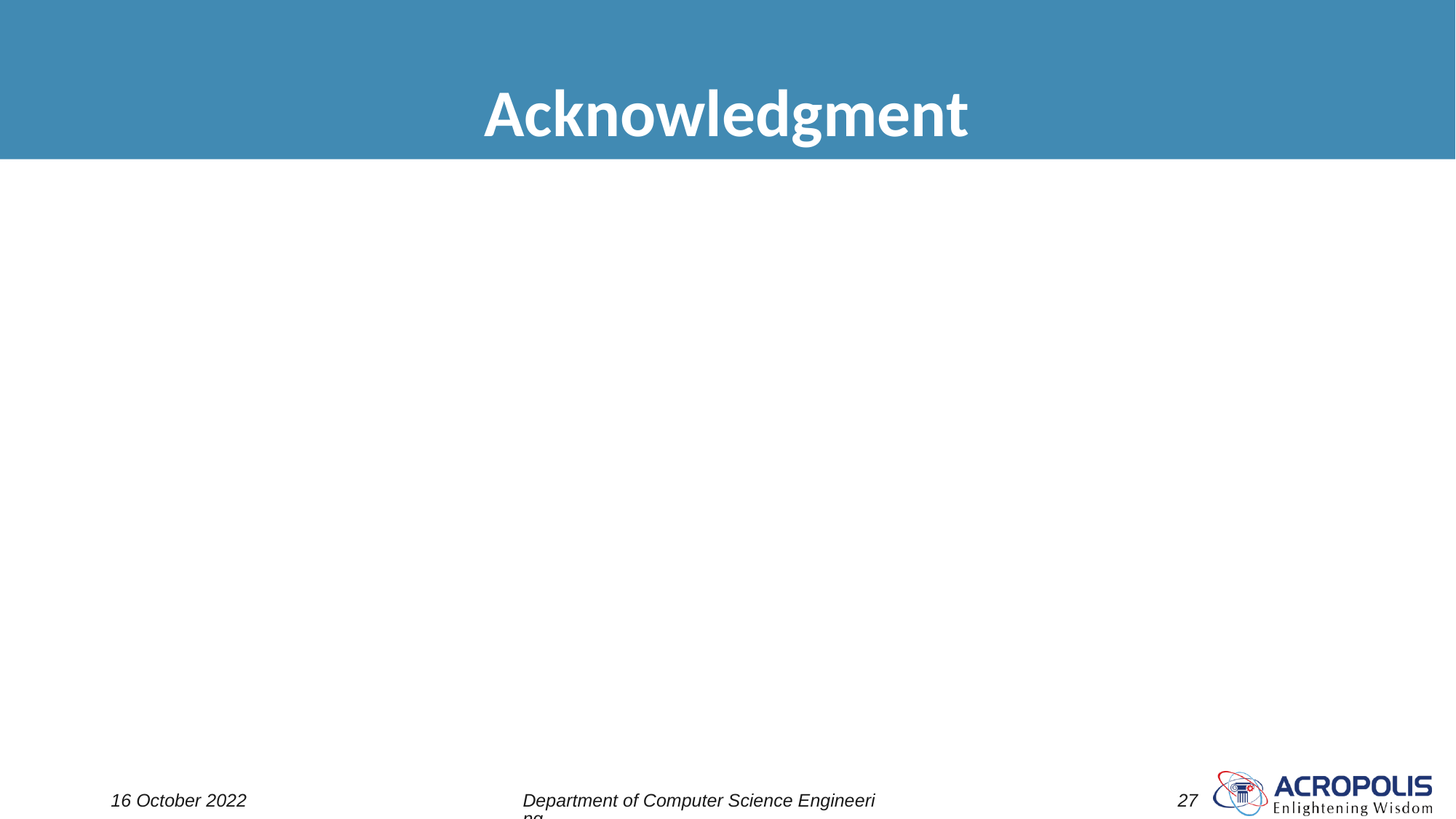

# Acknowledgment

16 October 2022
Department of Computer Science Engineering
27